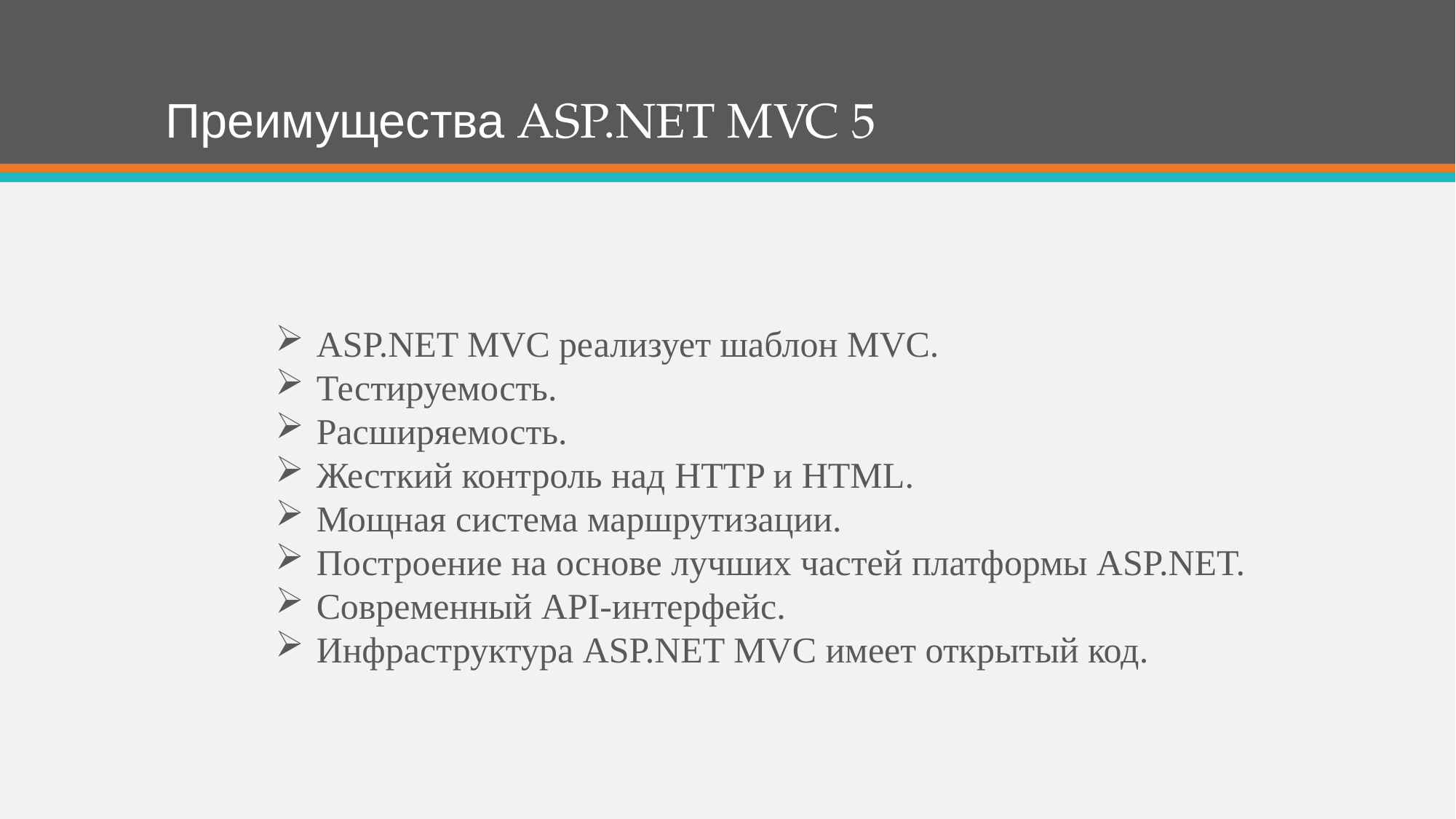

# Преимущества ASP.NET MVC 5
ASP.NET MVC реализует шаблон MVC.
Тестируемость.
Расширяемость.
Жесткий контроль над HTTP и HTML.
Мощная система маршрутизации.
Построение на основе лучших частей платформы ASP.NET.
Современный API-интерфейс.
Инфраструктура ASP.NET MVC имеет открытый код.